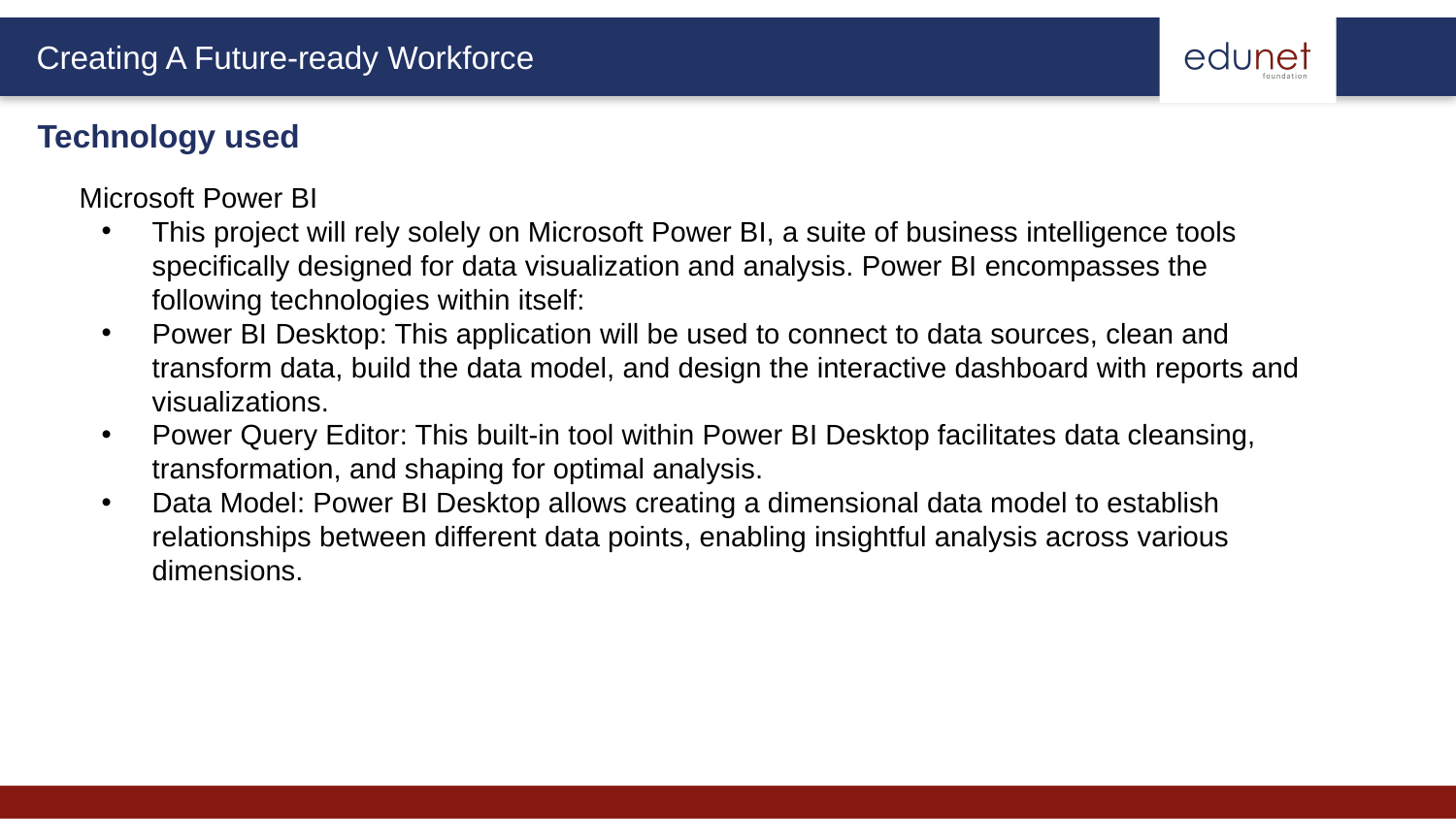

Technology used
Microsoft Power BI
This project will rely solely on Microsoft Power BI, a suite of business intelligence tools specifically designed for data visualization and analysis. Power BI encompasses the following technologies within itself:
Power BI Desktop: This application will be used to connect to data sources, clean and transform data, build the data model, and design the interactive dashboard with reports and visualizations.
Power Query Editor: This built-in tool within Power BI Desktop facilitates data cleansing, transformation, and shaping for optimal analysis.
Data Model: Power BI Desktop allows creating a dimensional data model to establish relationships between different data points, enabling insightful analysis across various dimensions.